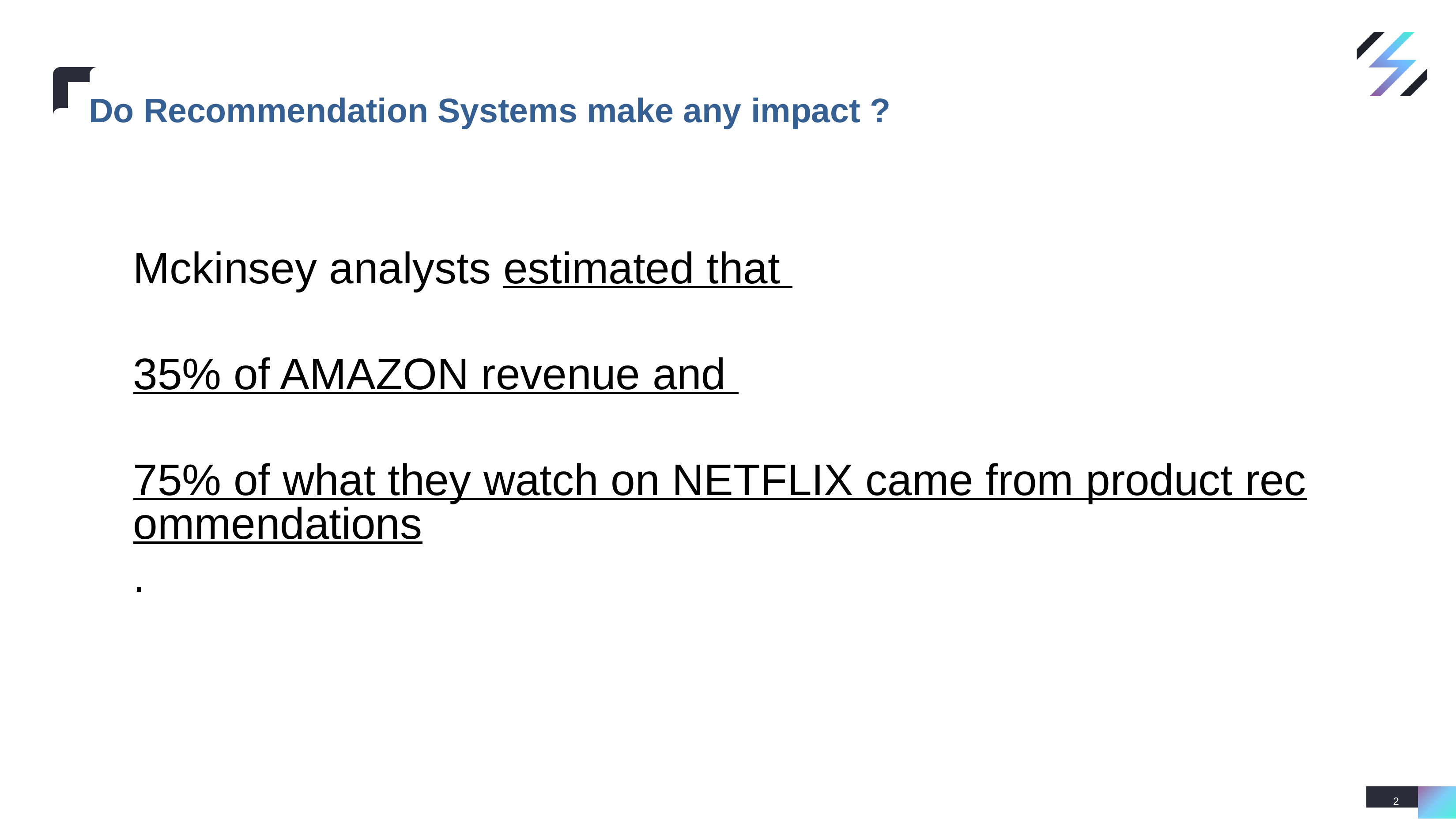

# Do Recommendation Systems make any impact ?

Mckinsey analysts estimated that

35% of AMAZON revenue and

75% of what they watch on NETFLIX came from product recommendations.

2